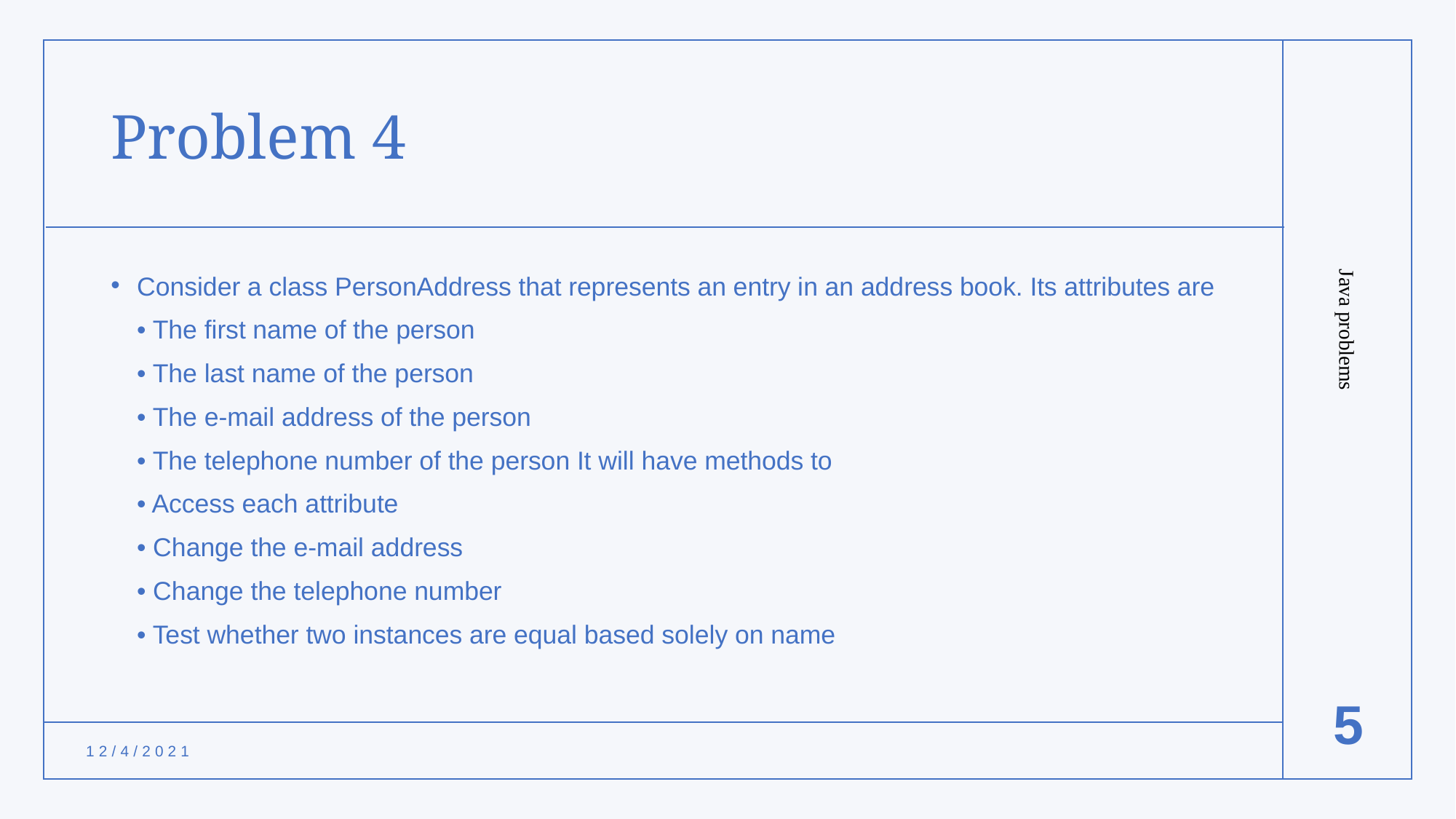

# Problem 4
Consider a class PersonAddress that represents an entry in an address book. Its attributes are
• The first name of the person
• The last name of the person
• The e-mail address of the person
• The telephone number of the person It will have methods to
• Access each attribute
• Change the e-mail address
• Change the telephone number
• Test whether two instances are equal based solely on name
Java problems
5
12/4/2021